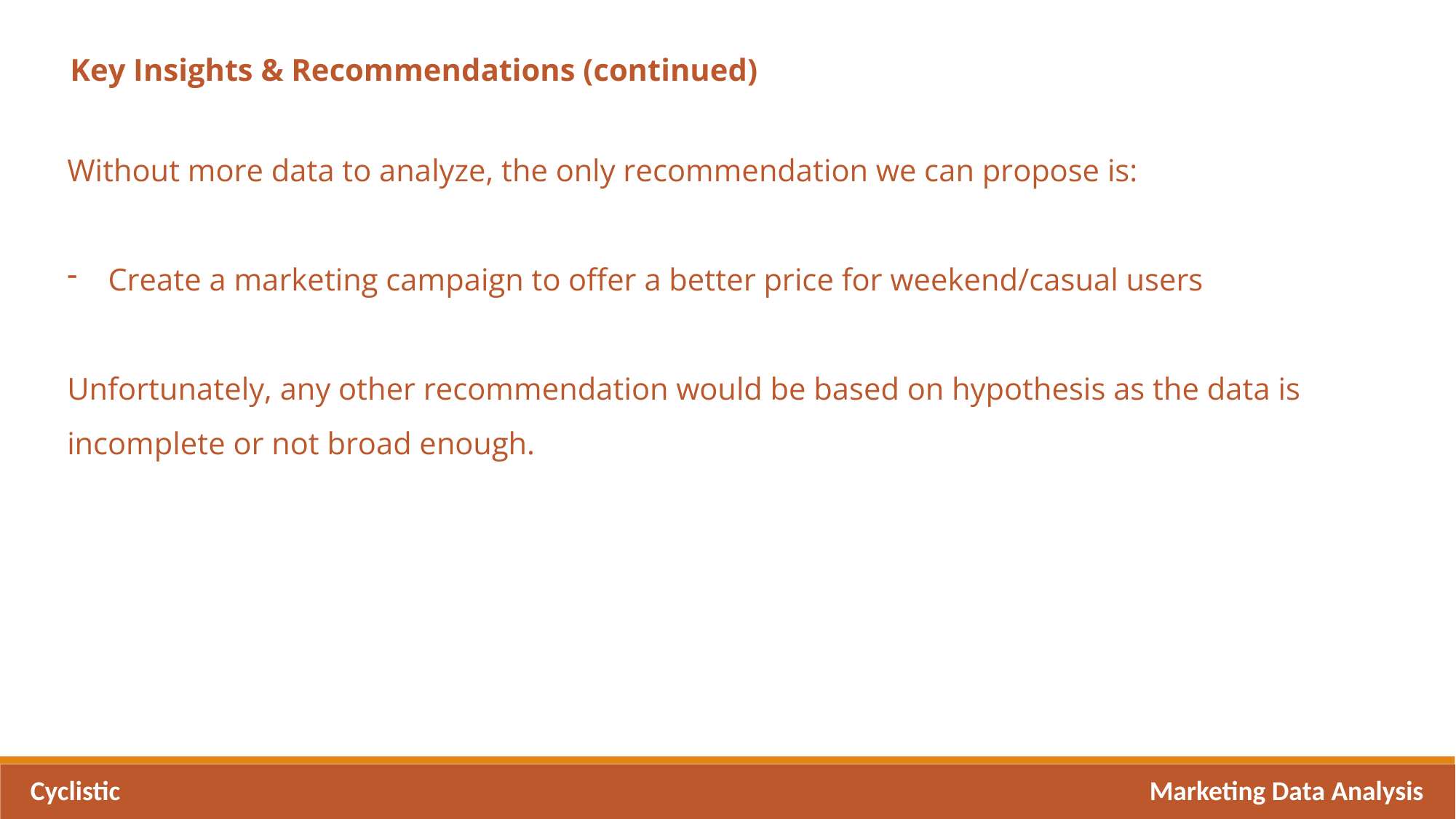

Key Insights & Recommendations (continued)
Without more data to analyze, the only recommendation we can propose is:

Create a marketing campaign to offer a better price for weekend/casual users

Unfortunately, any other recommendation would be based on hypothesis as the data is incomplete or not broad enough.
Cyclistic
Marketing Data Analysis